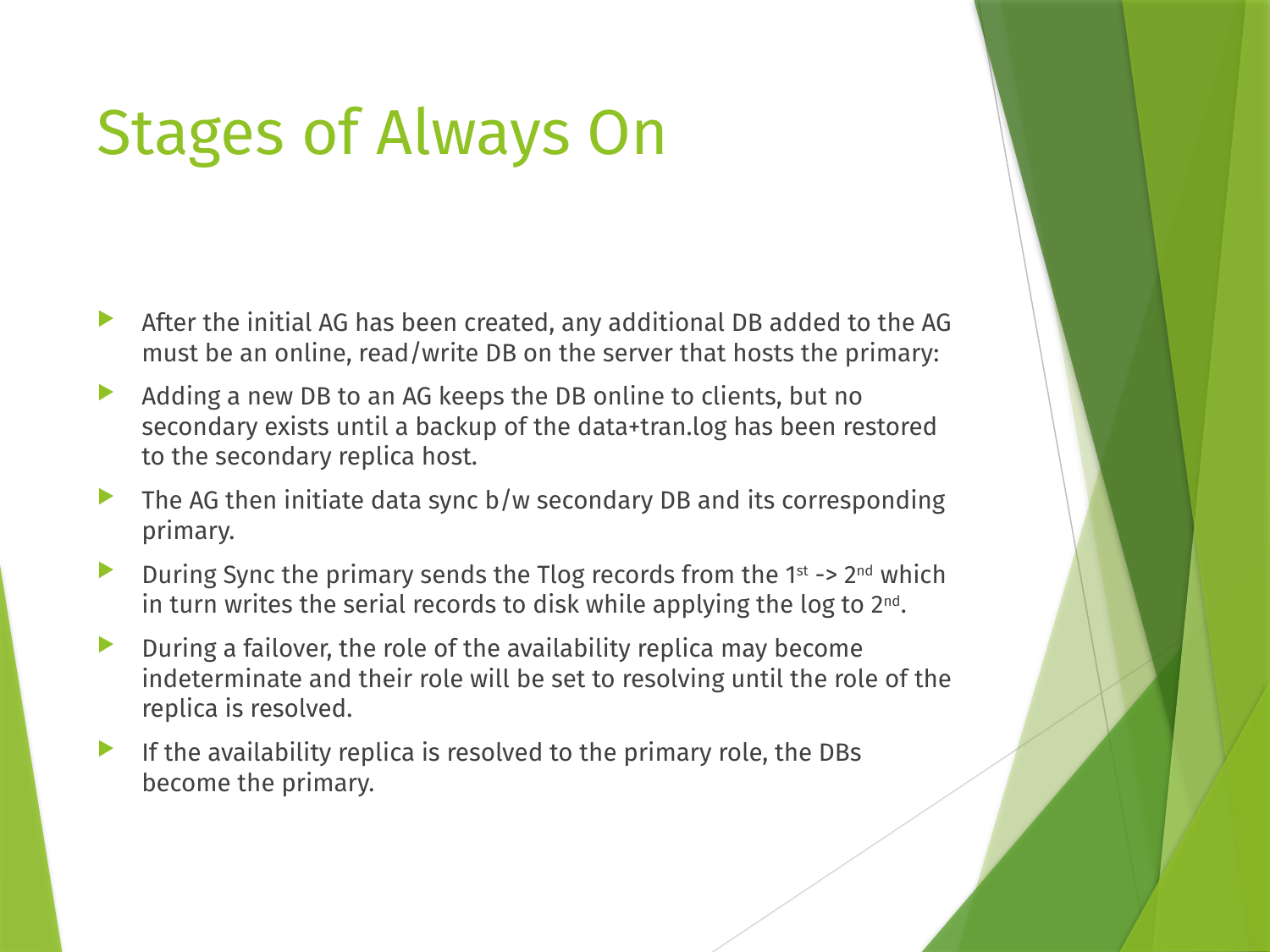

# Stages of Always On
After the initial AG has been created, any additional DB added to the AG must be an online, read/write DB on the server that hosts the primary:
Adding a new DB to an AG keeps the DB online to clients, but no secondary exists until a backup of the data+tran.log has been restored to the secondary replica host.
The AG then initiate data sync b/w secondary DB and its corresponding primary.
During Sync the primary sends the Tlog records from the 1st -> 2nd which in turn writes the serial records to disk while applying the log to 2nd.
During a failover, the role of the availability replica may become indeterminate and their role will be set to resolving until the role of the replica is resolved.
If the availability replica is resolved to the primary role, the DBs become the primary.